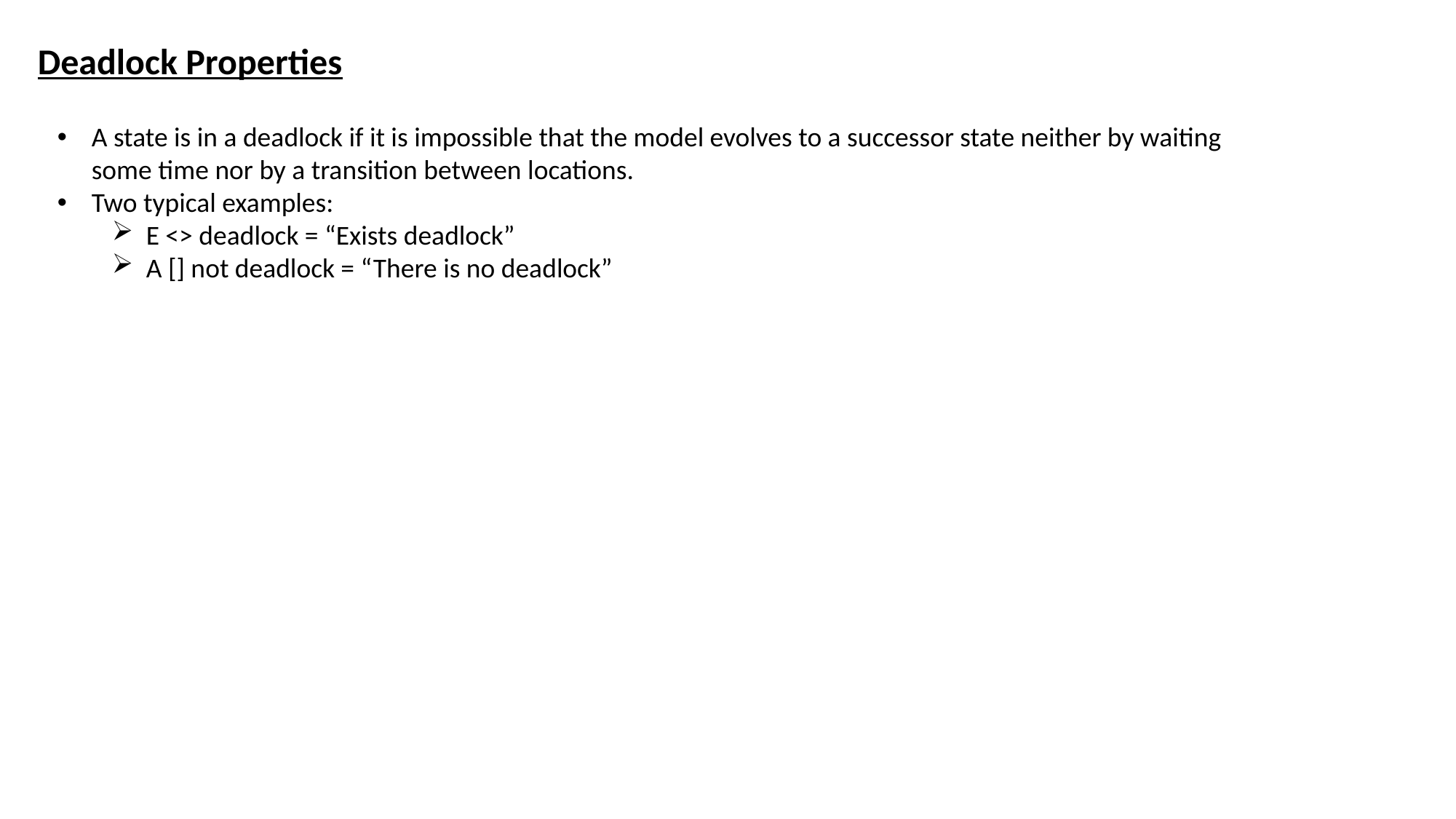

Deadlock Properties
A state is in a deadlock if it is impossible that the model evolves to a successor state neither by waiting some time nor by a transition between locations.
Two typical examples:
E <> deadlock = “Exists deadlock”
A [] not deadlock = “There is no deadlock”